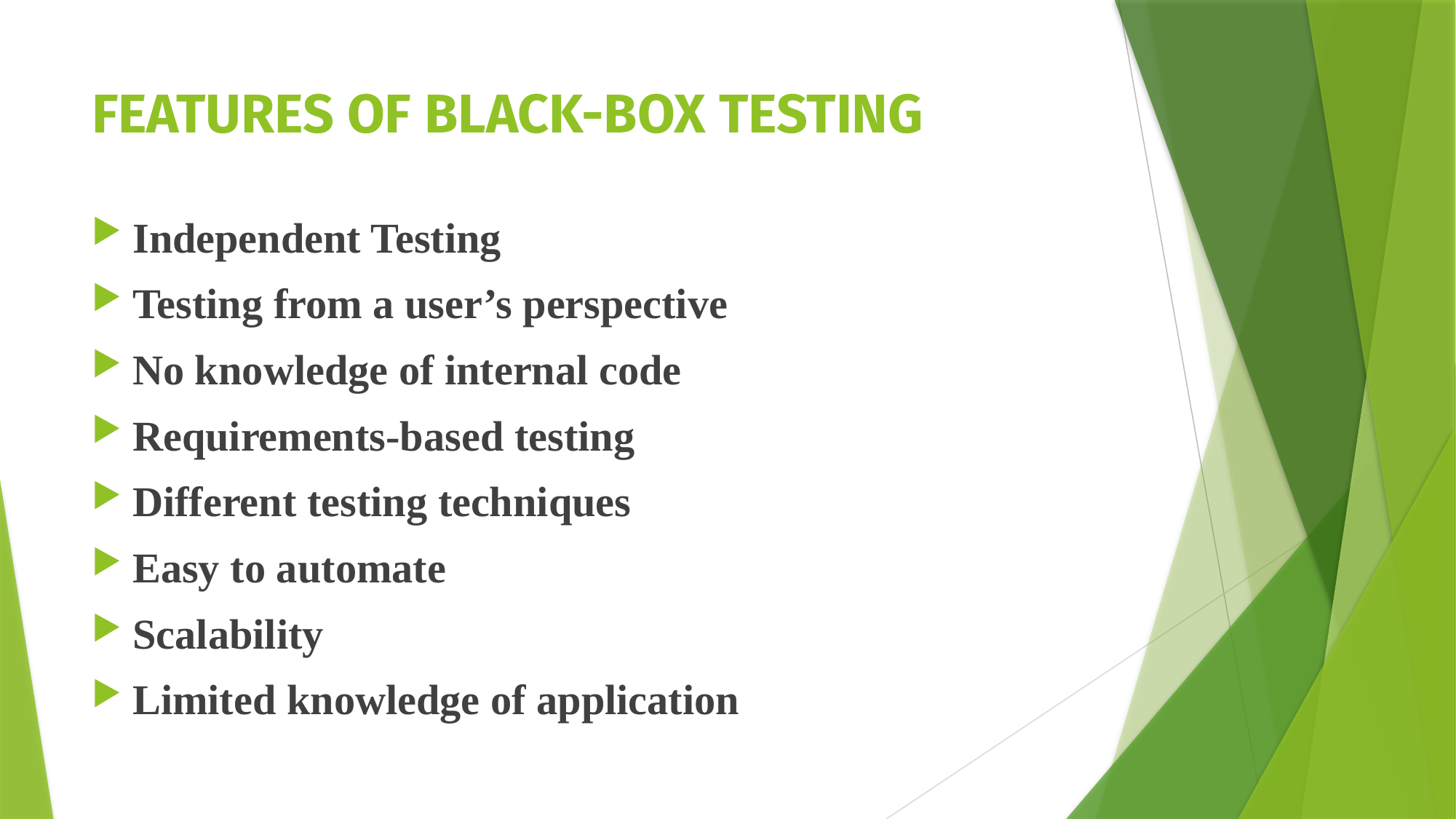

# FEATURES OF BLACK-BOX TESTING
Independent Testing
Testing from a user’s perspective
No knowledge of internal code
Requirements-based testing
Different testing techniques
Easy to automate
Scalability
Limited knowledge of application